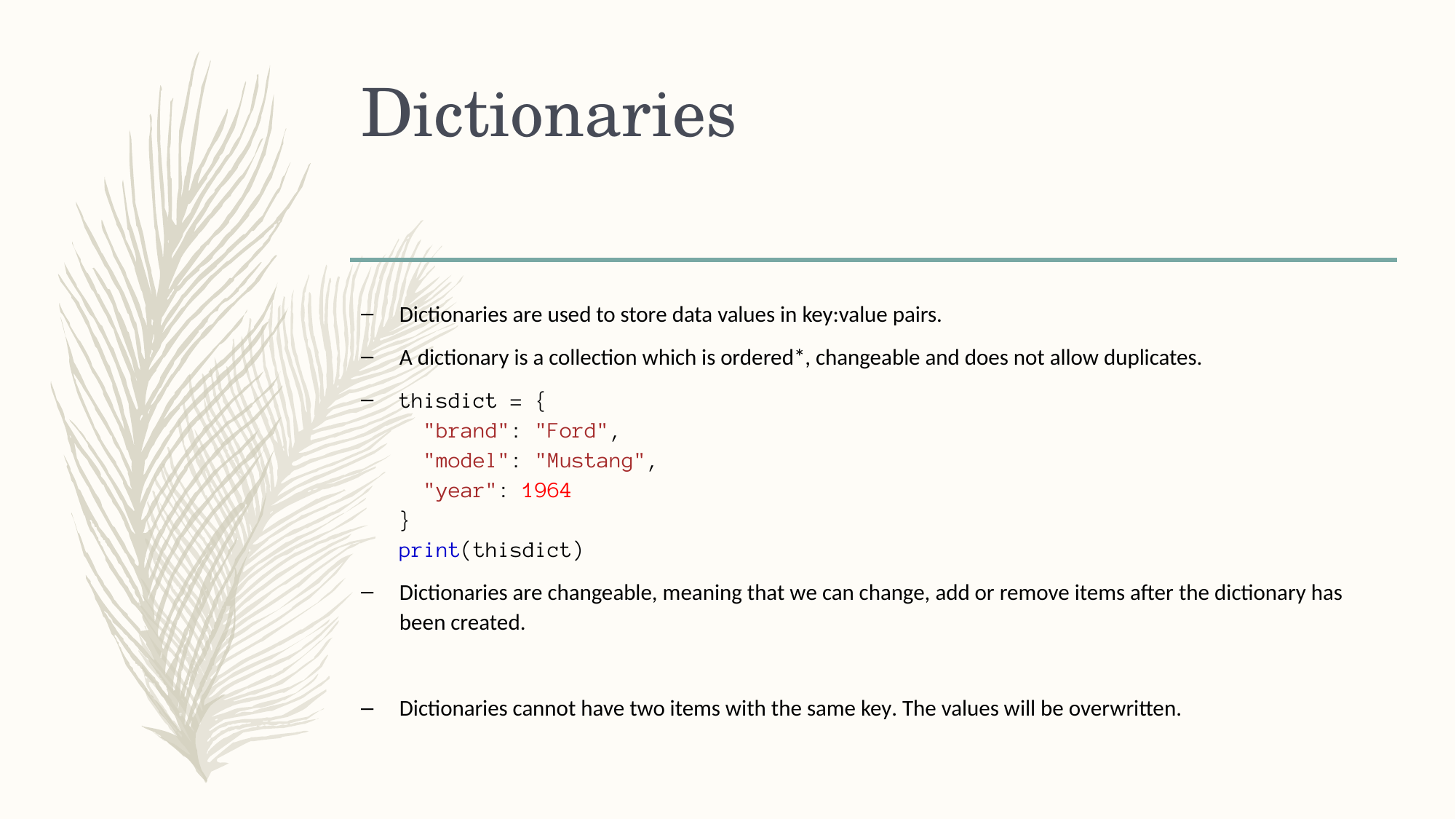

# Dictionaries
Dictionaries are used to store data values in key:value pairs.
A dictionary is a collection which is ordered*, changeable and does not allow duplicates.
thisdict = {
  "brand": "Ford",
  "model": "Mustang",
  "year": 1964
}
print(thisdict)
Dictionaries are changeable, meaning that we can change, add or remove items after the dictionary has been created.

Dictionaries cannot have two items with the same key. The values will be overwritten.